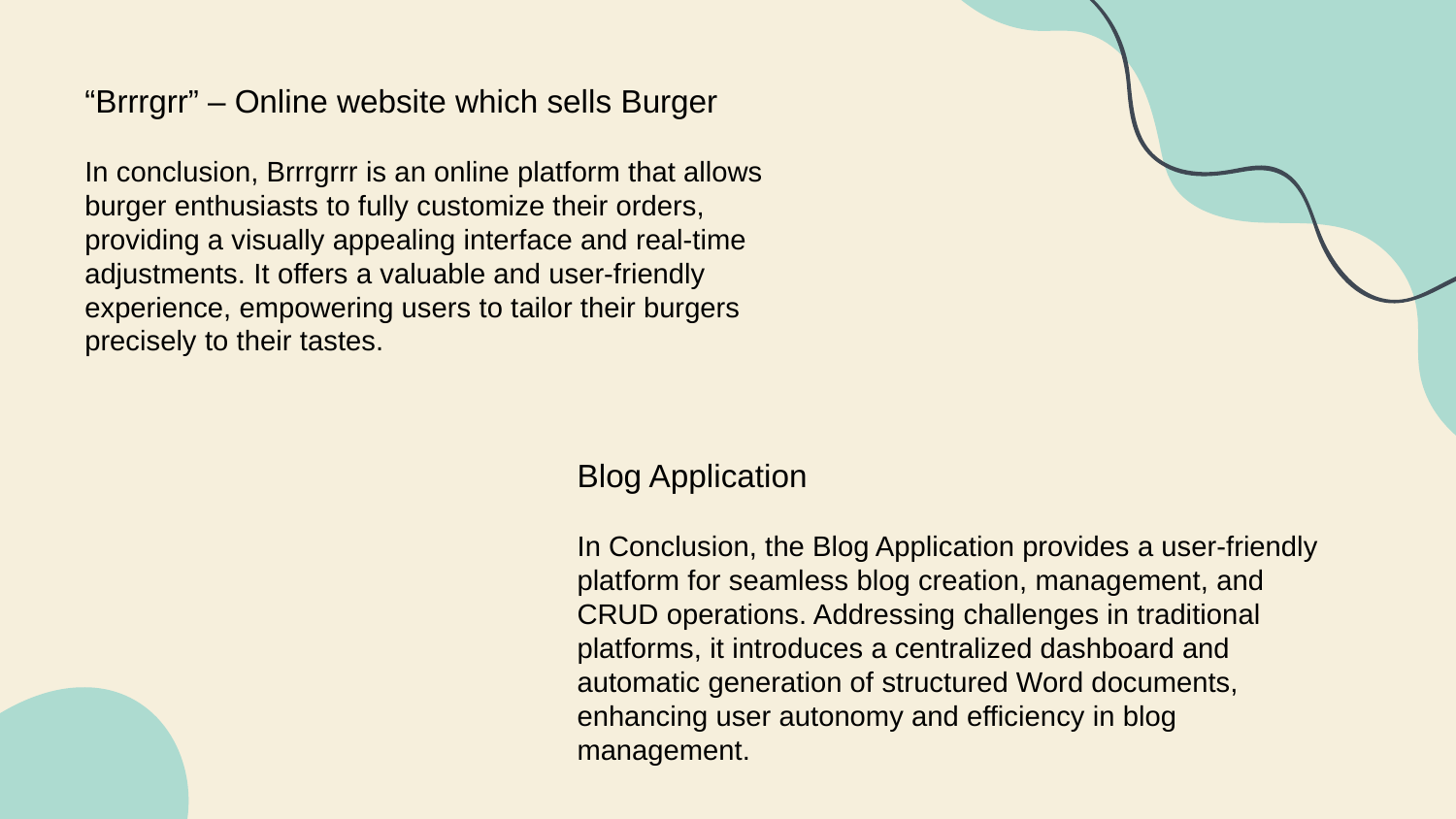

“Brrrgrr” – Online website which sells Burger

In conclusion, Brrrgrrr is an online platform that allows burger enthusiasts to fully customize their orders, providing a visually appealing interface and real-time adjustments. It offers a valuable and user-friendly experience, empowering users to tailor their burgers precisely to their tastes.

Blog Application

In Conclusion, the Blog Application provides a user-friendly platform for seamless blog creation, management, and CRUD operations. Addressing challenges in traditional platforms, it introduces a centralized dashboard and automatic generation of structured Word documents, enhancing user autonomy and efficiency in blog management.